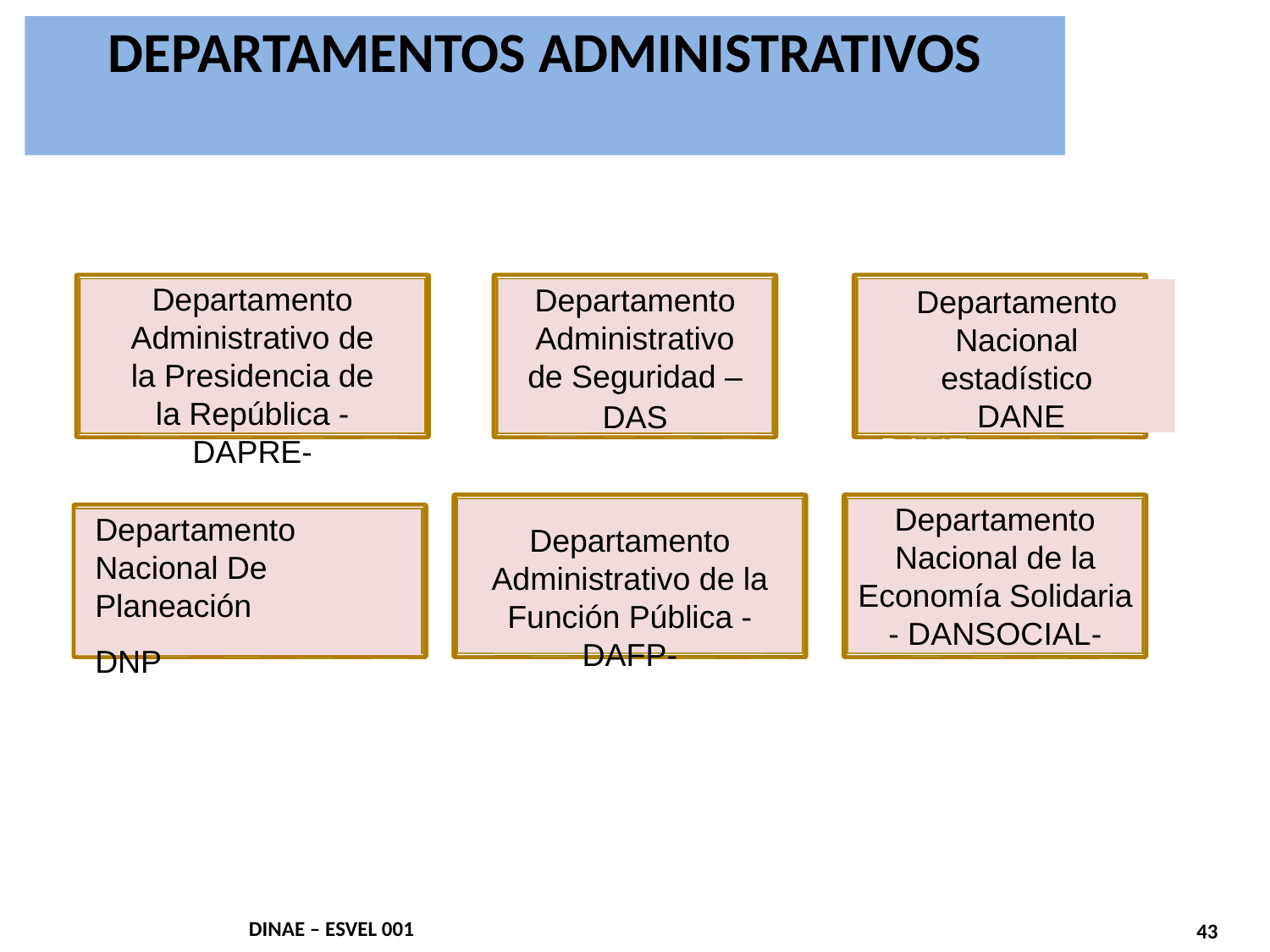

DEPARTAMENTOS ADMINISTRATIVOS

Departamento Administrativo de la Presidencia de la República -DAPRE-

Departamento Administrativo de Seguridad –
DAS
Departamento Nacional estadístico
 DANE

Administrativo
Estadística -DANE

Departamento Administrativo de la Función Pública -DAFP-

Departamento Nacional de la Economía Solidaria - DANSOCIAL-

Departamento Nacional De Planeación
DNP